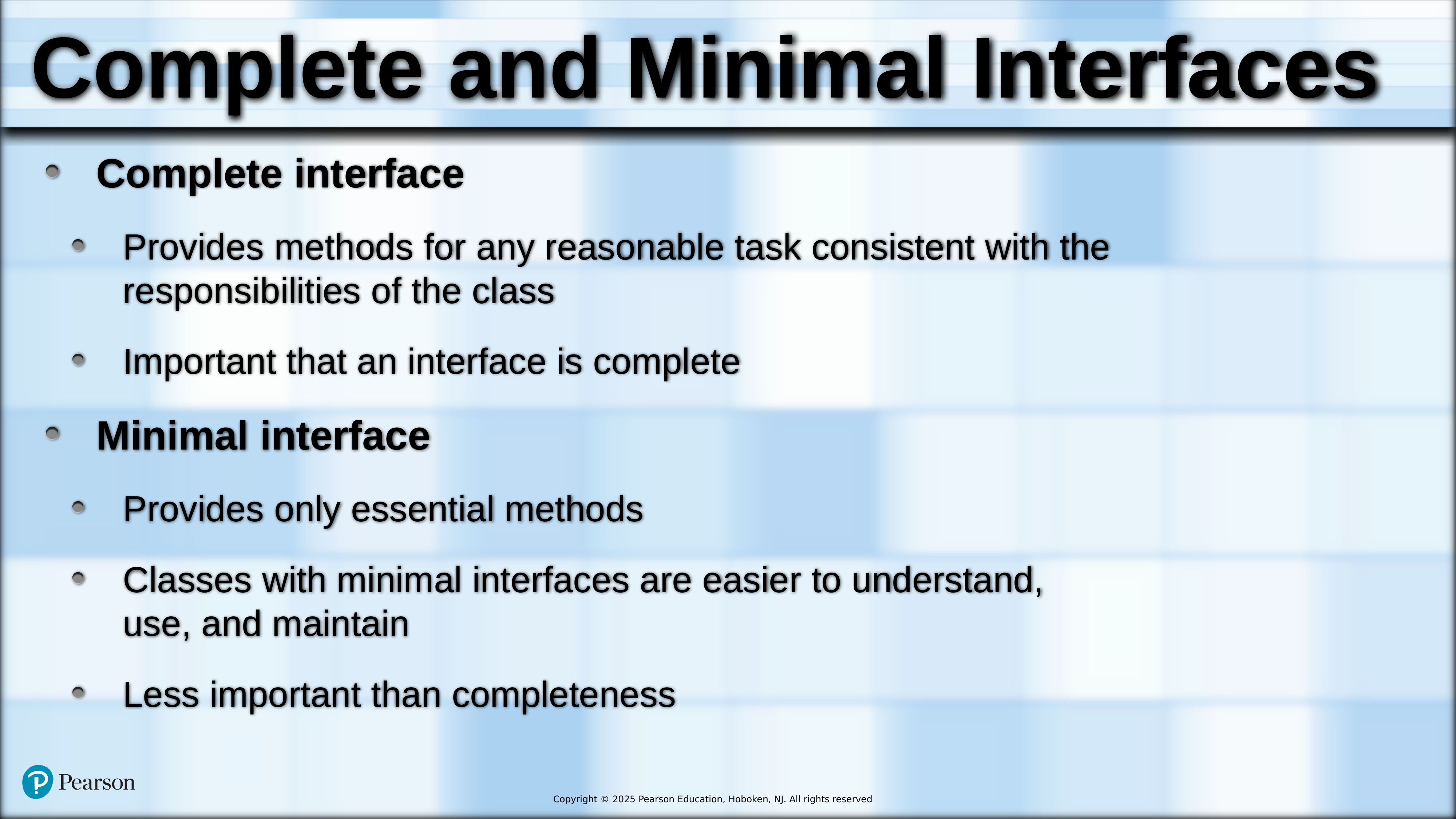

# Complete and Minimal Interfaces
Complete interface
Provides methods for any reasonable task consistent with the responsibilities of the class
Important that an interface is complete
Minimal interface
Provides only essential methods
Classes with minimal interfaces are easier to understand, use, and maintain
Less important than completeness